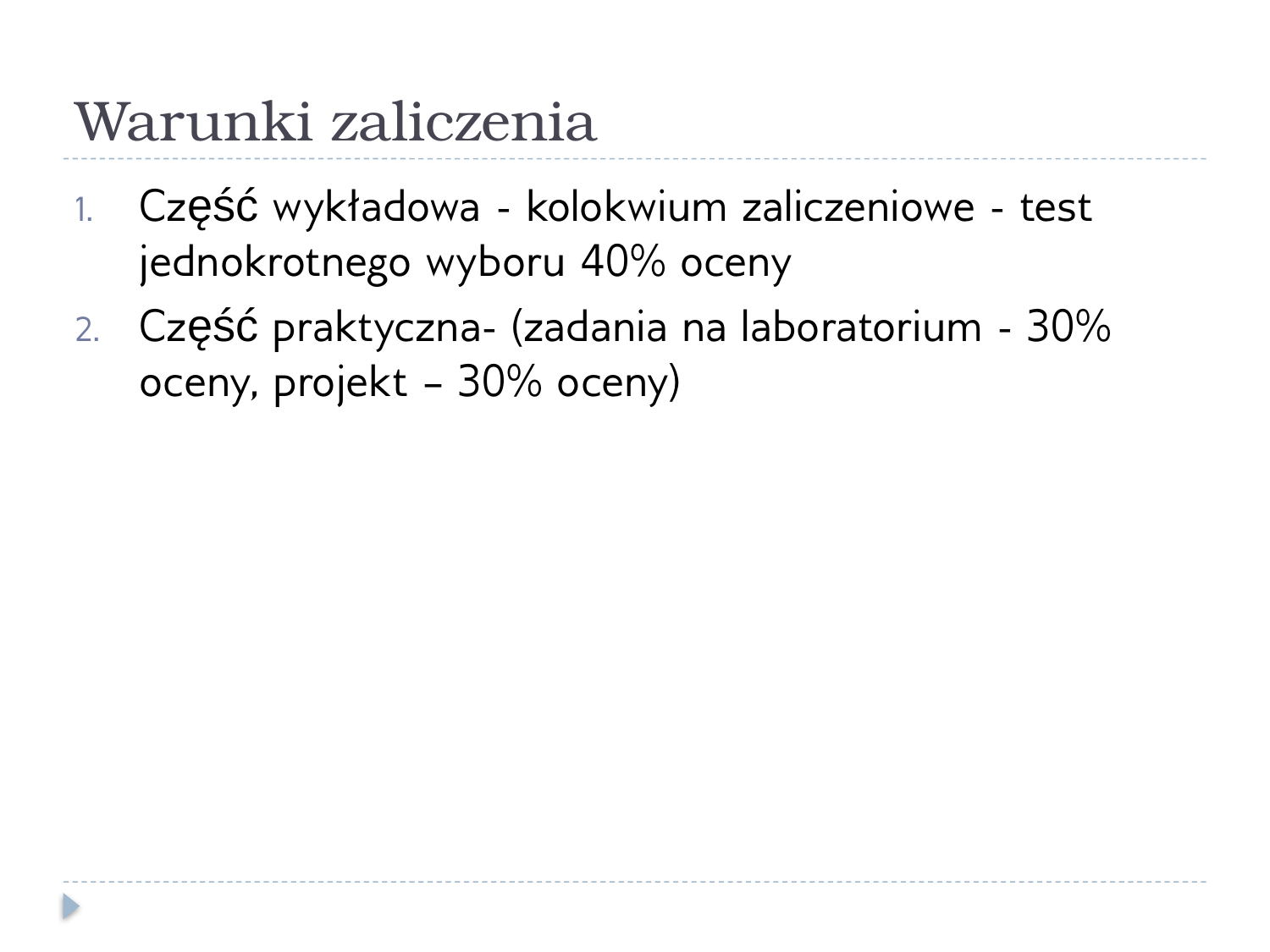

# Warunki zaliczenia
Część wykładowa - kolokwium zaliczeniowe - test jednokrotnego wyboru 40% oceny
Część praktyczna- (zadania na laboratorium - 30% oceny, projekt – 30% oceny)